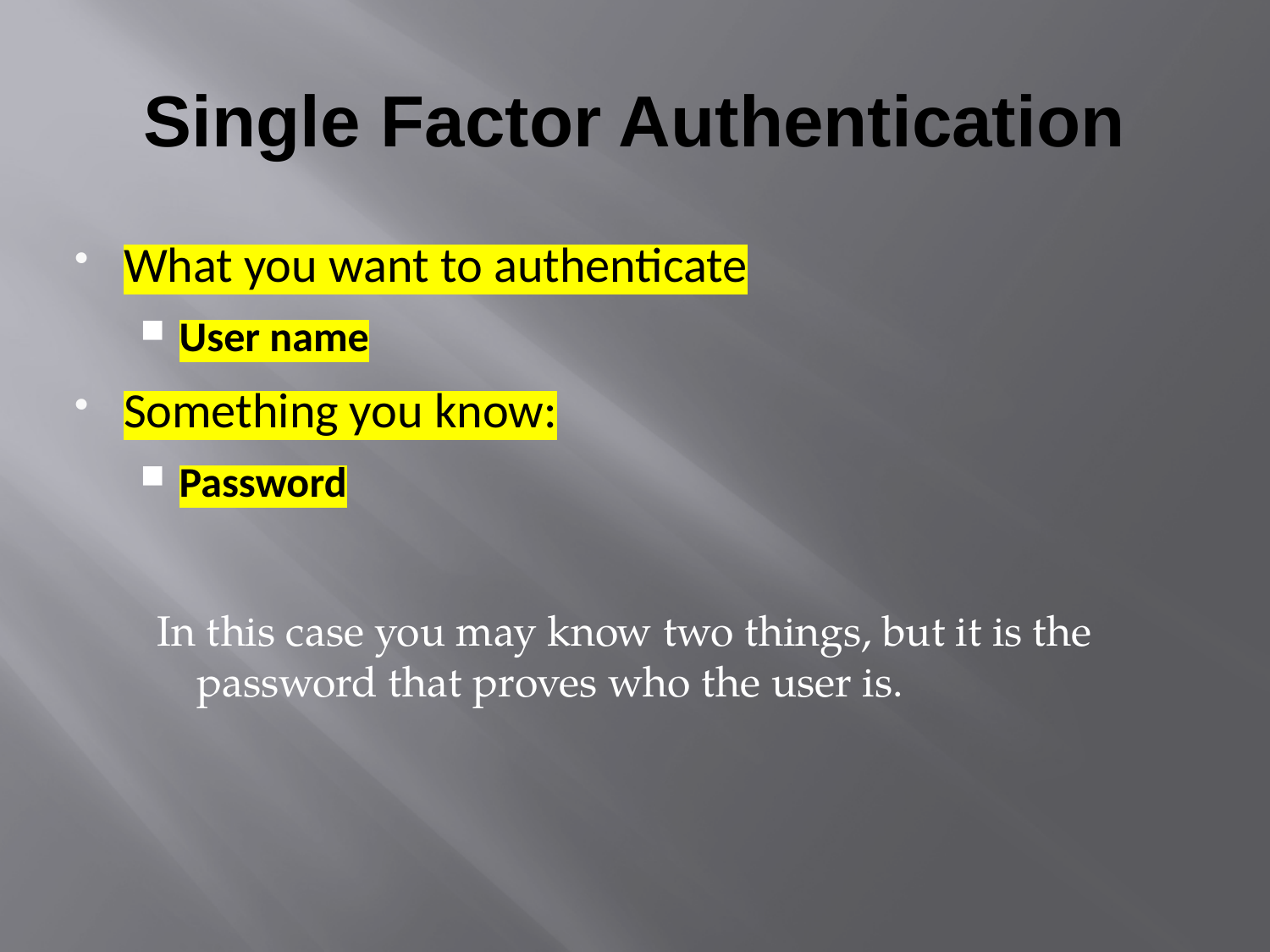

# Single Factor Authentication
What you want to authenticate
User name
Something you know:
Password

In this case you may know two things, but it is the password that proves who the user is.